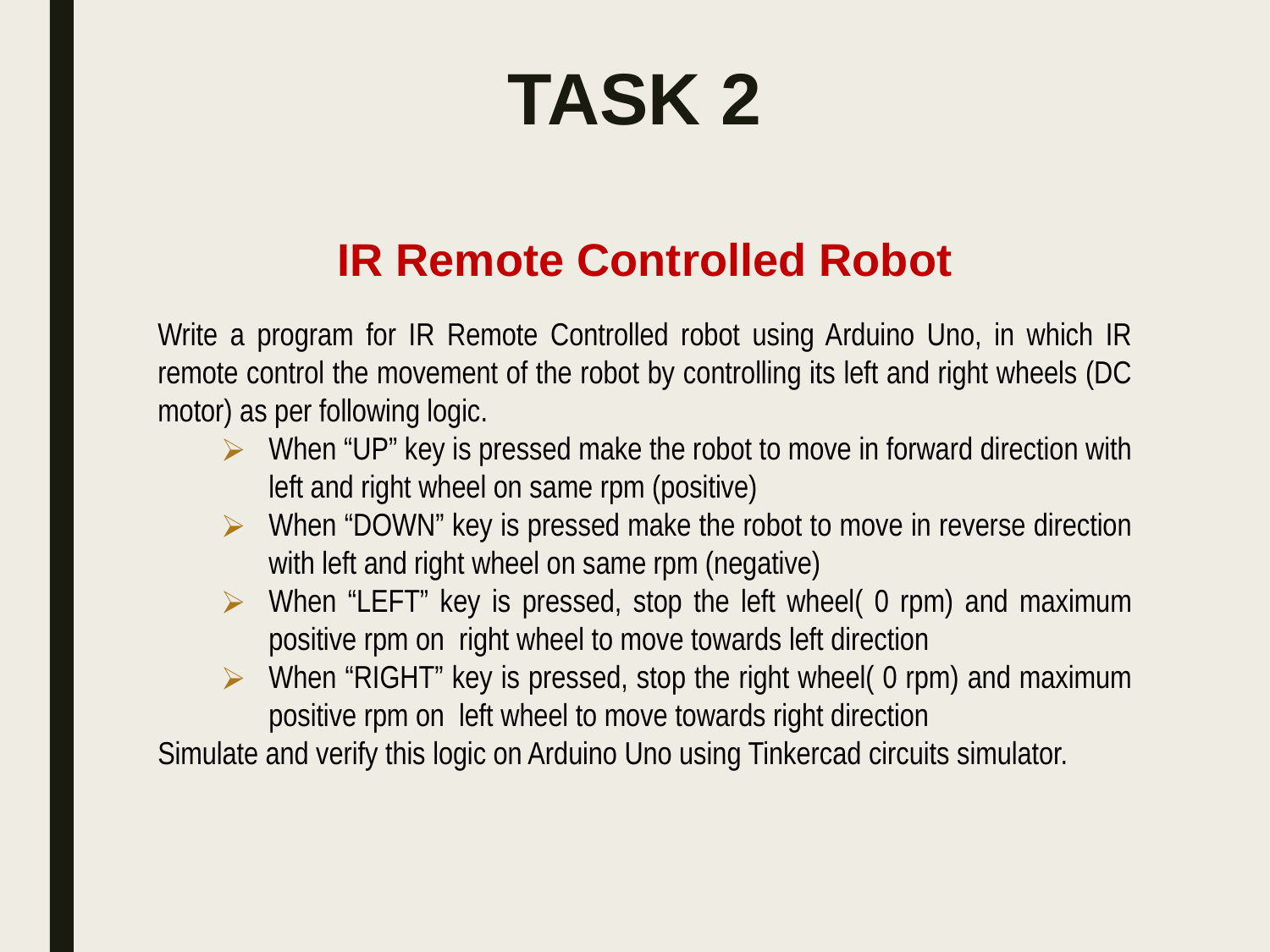

# TASK 2
IR Remote Controlled Robot

Write a program for IR Remote Controlled robot using Arduino Uno, in which IR remote control the movement of the robot by controlling its left and right wheels (DC motor) as per following logic.
When “UP” key is pressed make the robot to move in forward direction with left and right wheel on same rpm (positive)
When “DOWN” key is pressed make the robot to move in reverse direction with left and right wheel on same rpm (negative)
When “LEFT” key is pressed, stop the left wheel( 0 rpm) and maximum positive rpm on  right wheel to move towards left direction
When “RIGHT” key is pressed, stop the right wheel( 0 rpm) and maximum positive rpm on  left wheel to move towards right direction
Simulate and verify this logic on Arduino Uno using Tinkercad circuits simulator.